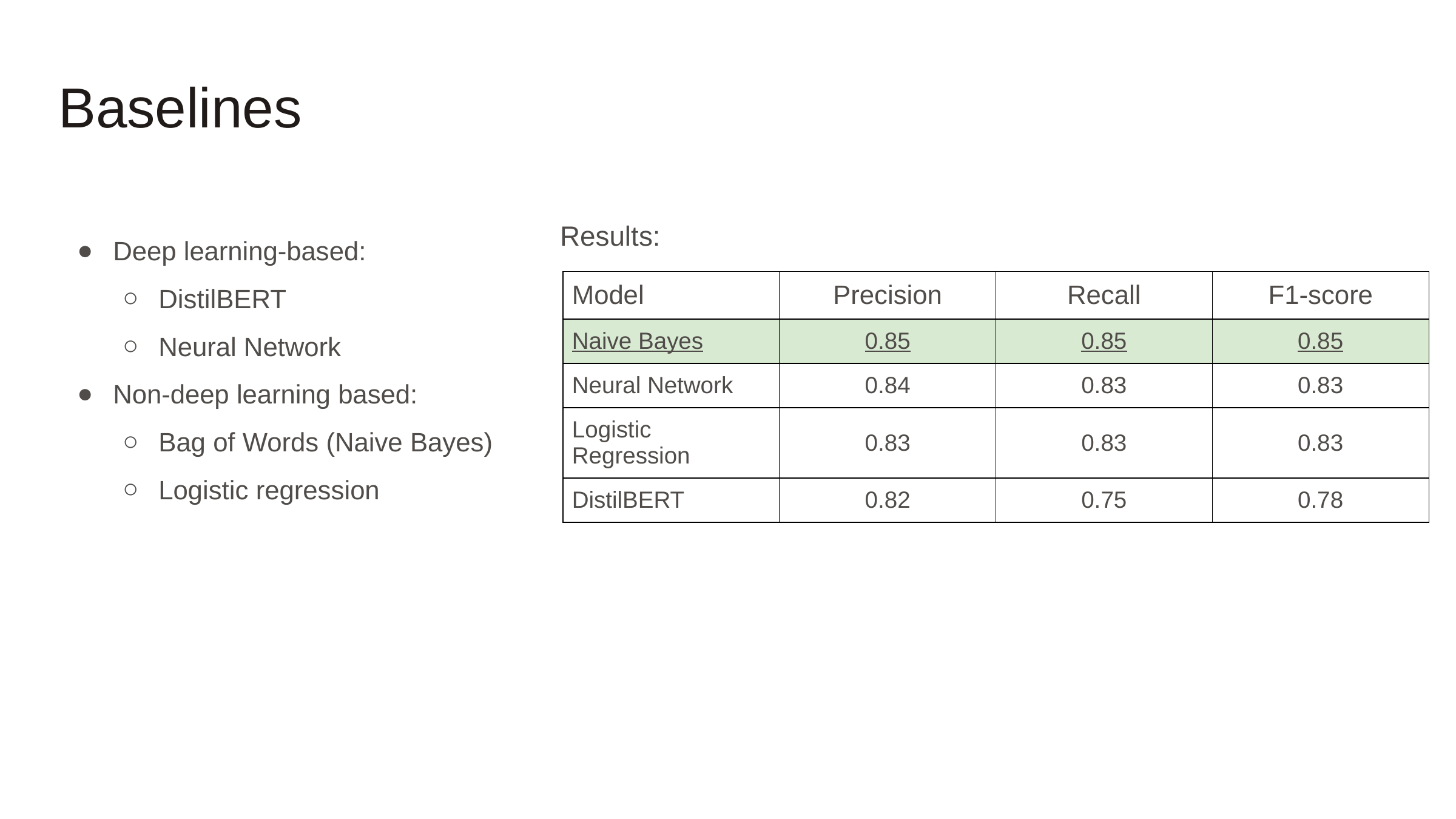

Baselines
Deep learning-based:
DistilBERT
Neural Network
Non-deep learning based:
Bag of Words (Naive Bayes)
Logistic regression

Results:
| Model | Precision | Recall | F1-score |
| --- | --- | --- | --- |
| Naive Bayes | 0.85 | 0.85 | 0.85 |
| Neural Network | 0.84 | 0.83 | 0.83 |
| Logistic Regression | 0.83 | 0.83 | 0.83 |
| DistilBERT | 0.82 | 0.75 | 0.78 |